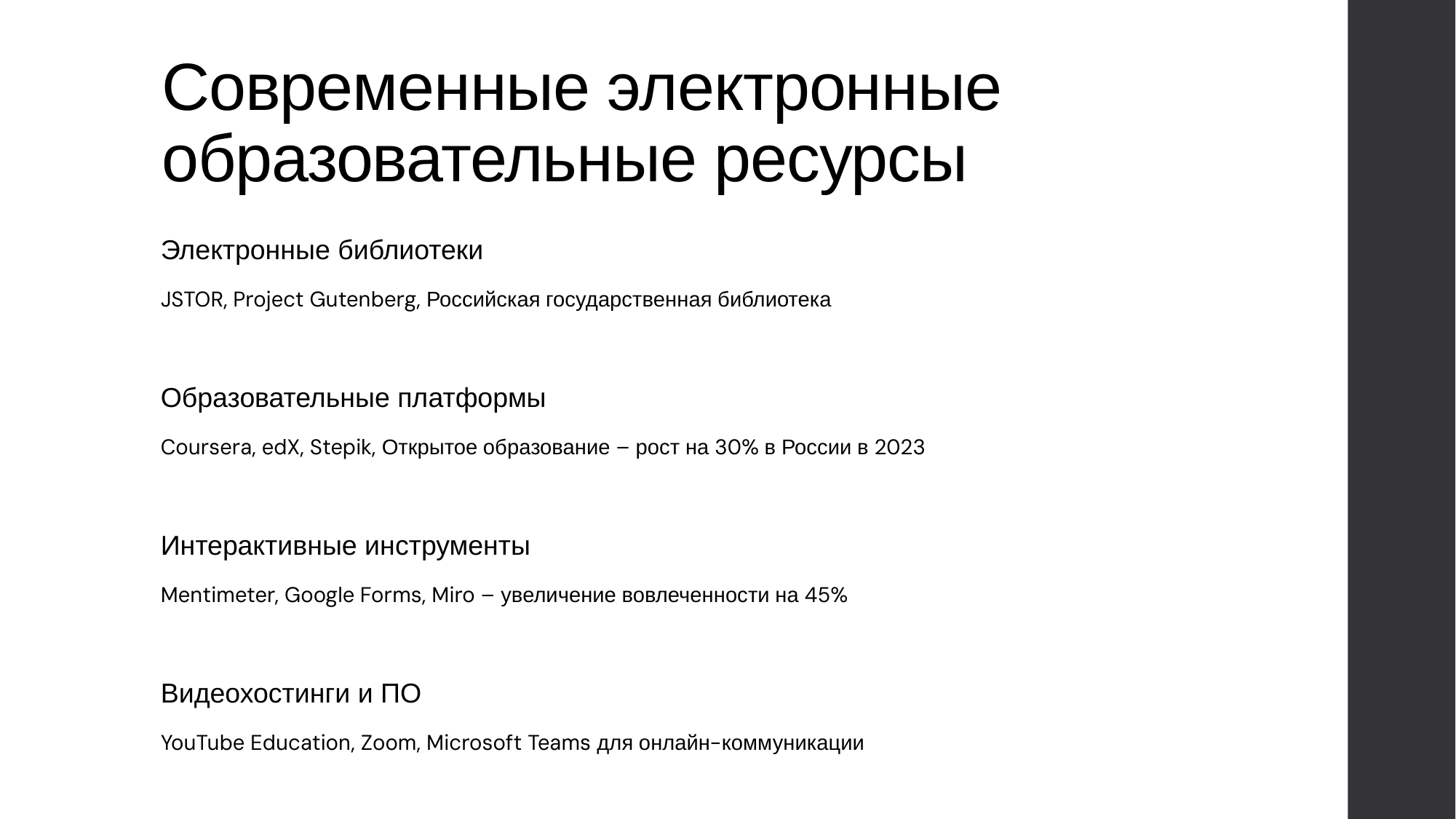

# Современные электронные образовательные ресурсы
Электронные библиотеки
JSTOR, Project Gutenberg, Российская государственная библиотека
Образовательные платформы
Coursera, edX, Stepik, Открытое образование – рост на 30% в России в 2023
Интерактивные инструменты
Mentimeter, Google Forms, Miro – увеличение вовлеченности на 45%
Видеохостинги и ПО
YouTube Education, Zoom, Microsoft Teams для онлайн-коммуникации